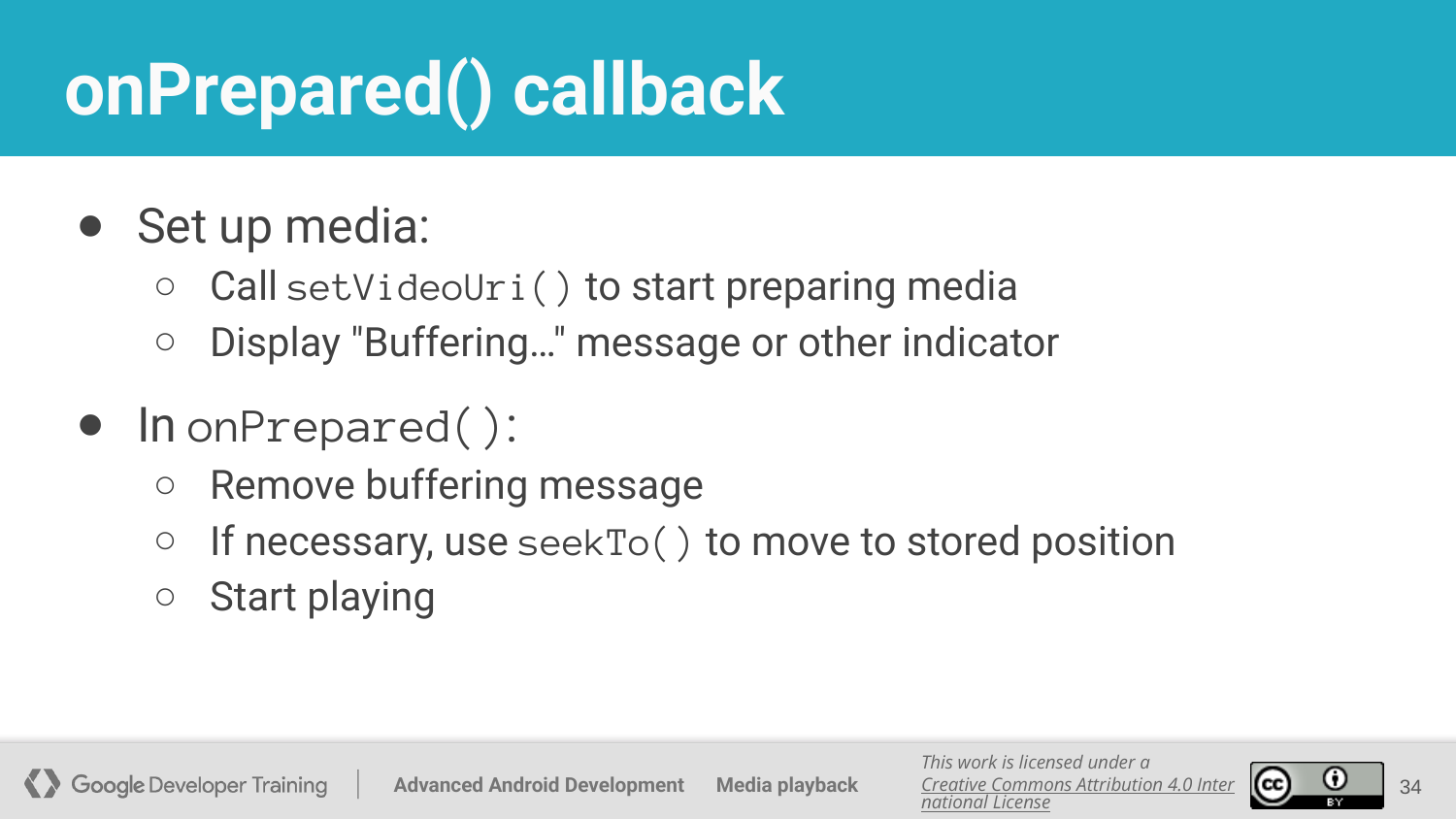

# onPrepared() callback
Set up media:
Call setVideoUri() to start preparing media
Display "Buffering…" message or other indicator
In onPrepared():
Remove buffering message
If necessary, use seekTo() to move to stored position
Start playing

34